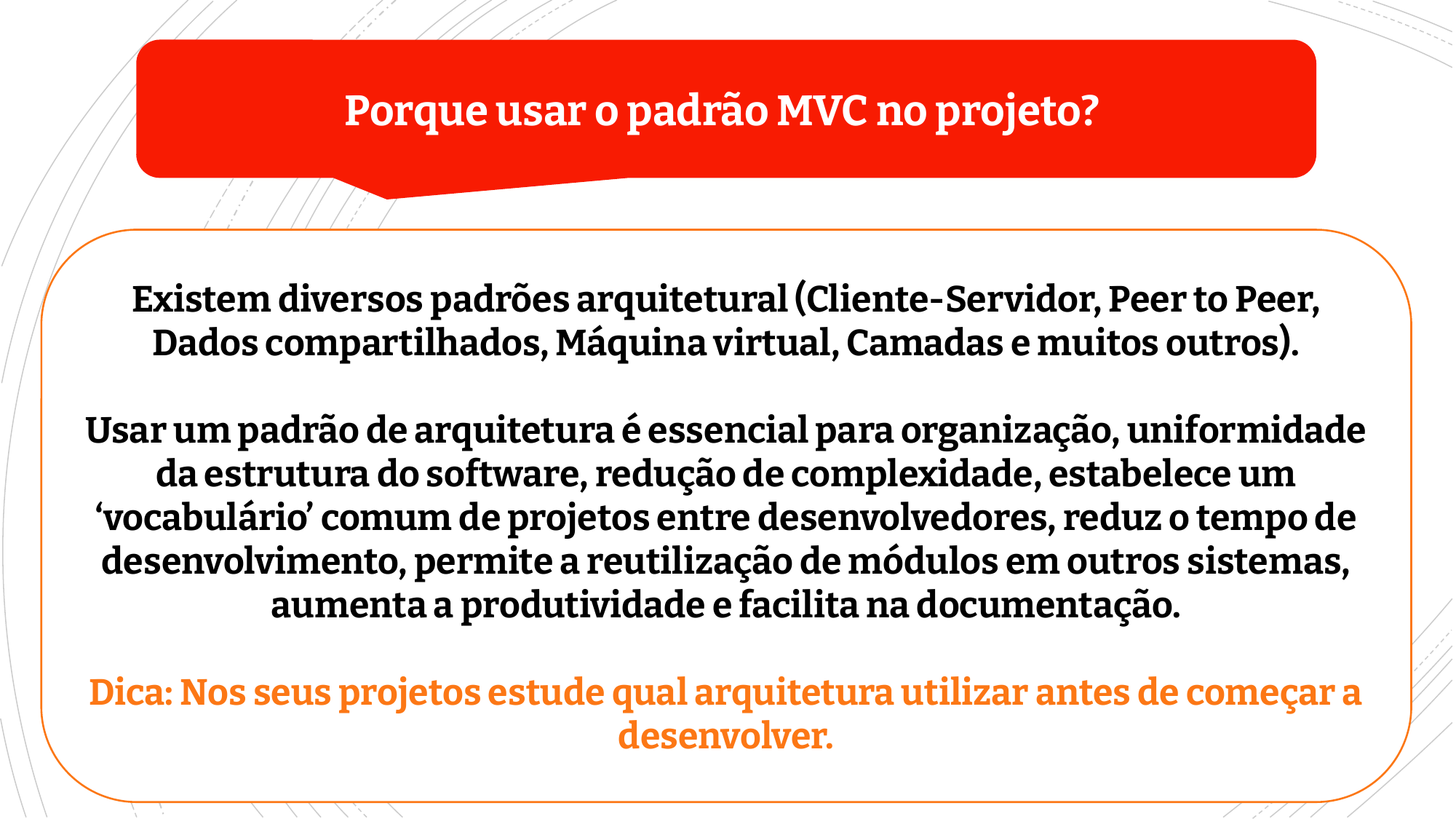

Porque usar o padrão MVC no projeto?
Existem diversos padrões arquitetural (Cliente-Servidor, Peer to Peer, Dados compartilhados, Máquina virtual, Camadas e muitos outros).

Usar um padrão de arquitetura é essencial para organização, uniformidade da estrutura do software, redução de complexidade, estabelece um ‘vocabulário’ comum de projetos entre desenvolvedores, reduz o tempo de desenvolvimento, permite a reutilização de módulos em outros sistemas, aumenta a produtividade e facilita na documentação.

Dica: Nos seus projetos estude qual arquitetura utilizar antes de começar a desenvolver.